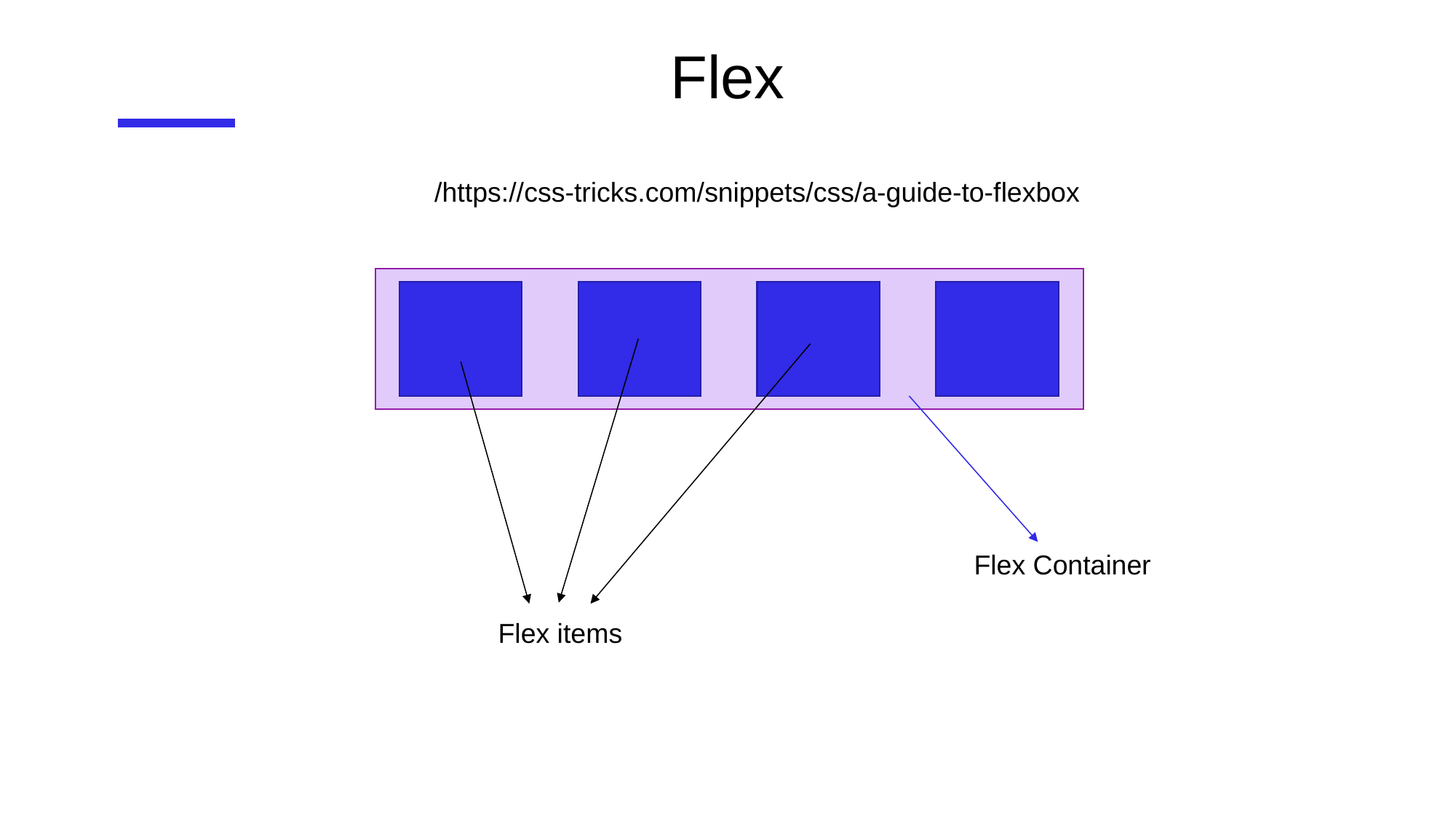

# Flex
https://css-tricks.com/snippets/css/a-guide-to-flexbox/

Flex Container
Flex items